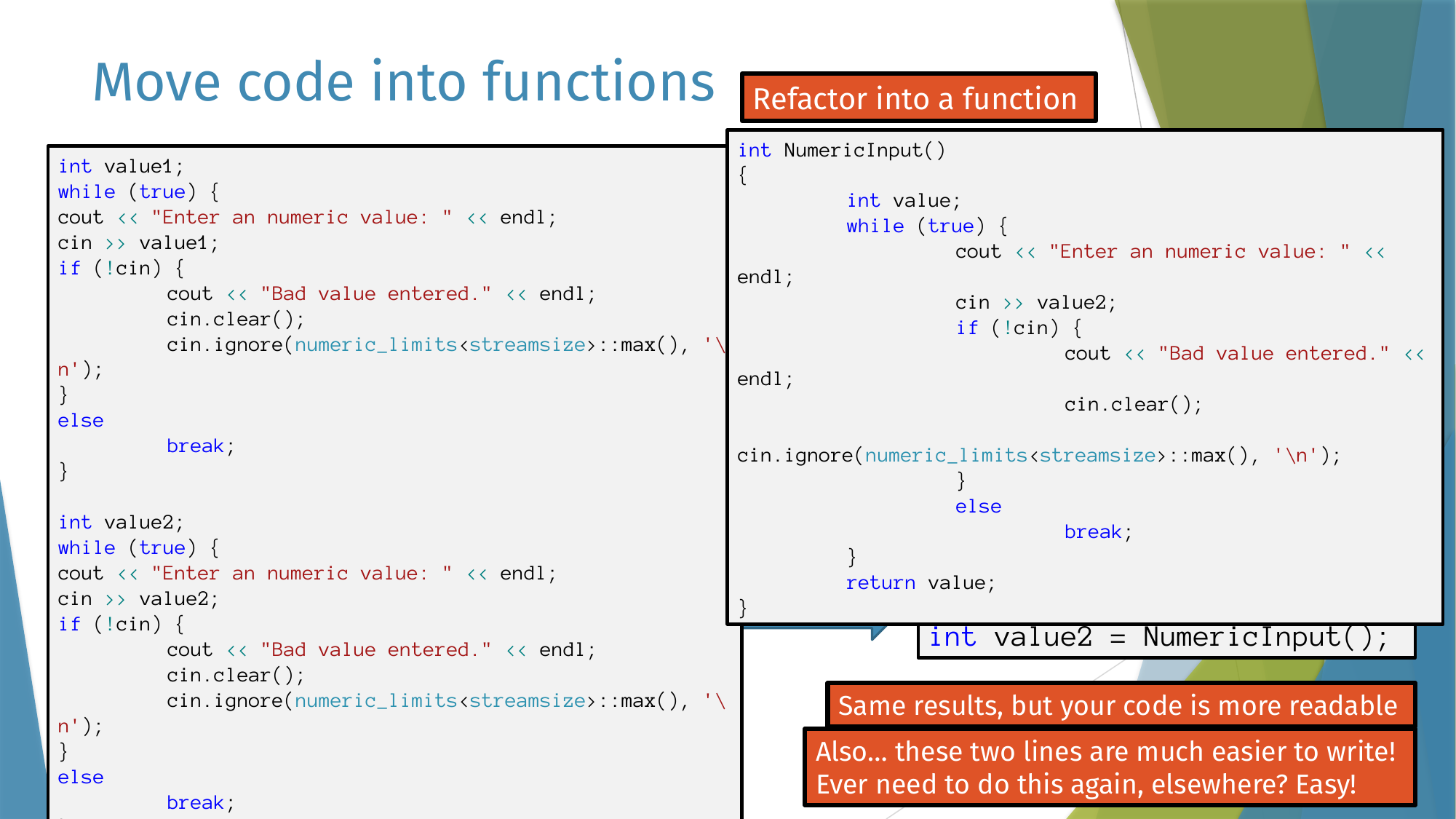

# Move code into functions
Refactor into a function
int NumericInput()
{
	int value;
	while (true) {
		cout << "Enter an numeric value: " << endl;
		cin >> value2;
		if (!cin) {
			cout << "Bad value entered." << endl;
			cin.clear();
			cin.ignore(numeric_limits<streamsize>::max(), '\n');
		}
		else
			break;
	}
	return value;
}
int value1;
while (true) {
cout << "Enter an numeric value: " << endl;
cin >> value1;
if (!cin) {
	cout << "Bad value entered." << endl;
	cin.clear();
	cin.ignore(numeric_limits<streamsize>::max(), '\n');
}
else
	break;
}

int value2;
while (true) {
cout << "Enter an numeric value: " << endl;
cin >> value2;
if (!cin) {
	cout << "Bad value entered." << endl;
	cin.clear();
	cin.ignore(numeric_limits<streamsize>::max(), '\n');
}
else
	break;
}
int value1 = NumericInput();
int value2 = NumericInput();

Same results, but your code is more readable
Also… these two lines are much easier to write! Ever need to do this again, elsewhere? Easy!